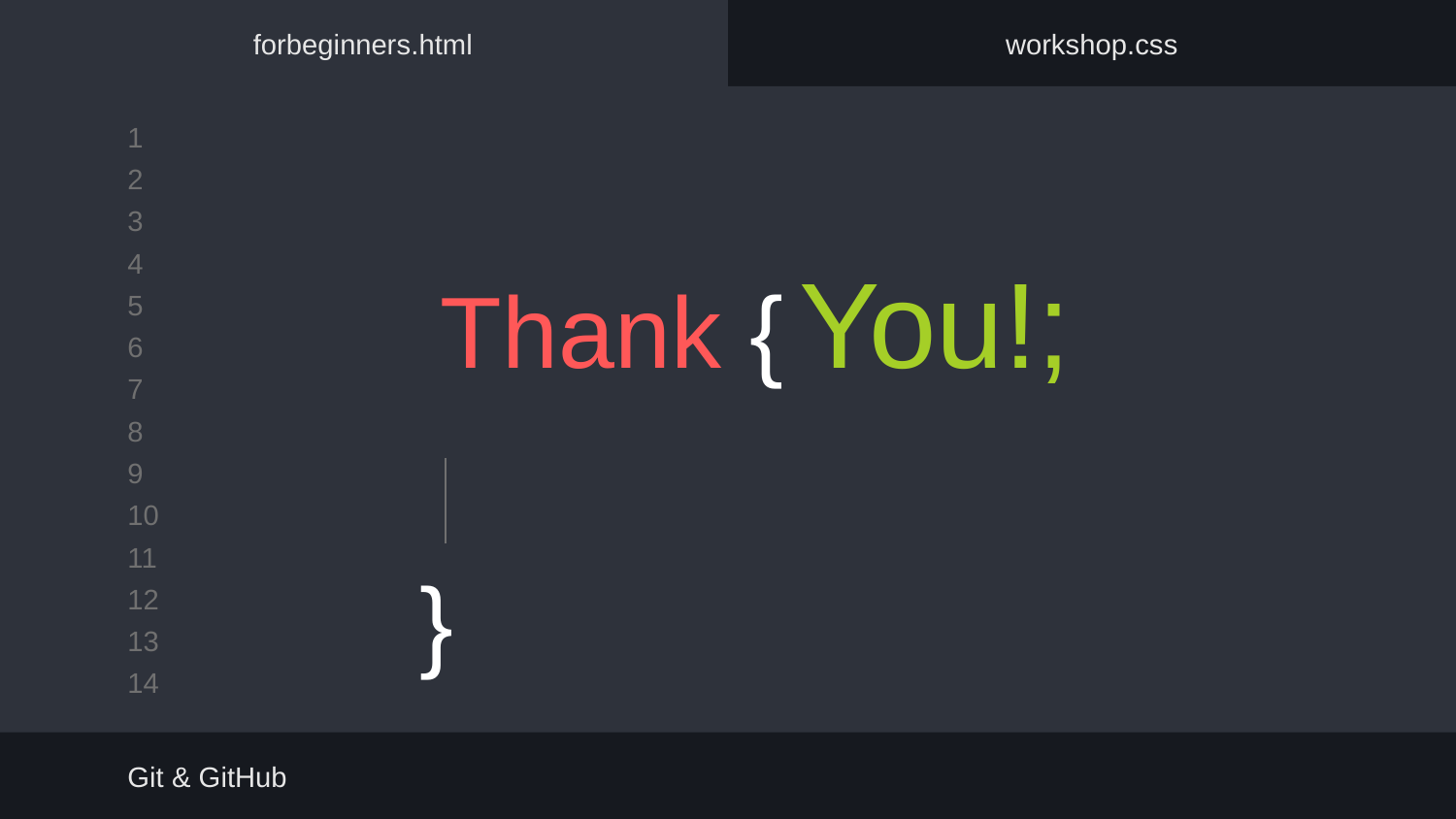

forbeginners.html
workshop.css
# Thank { You!;
}
Git & GitHub